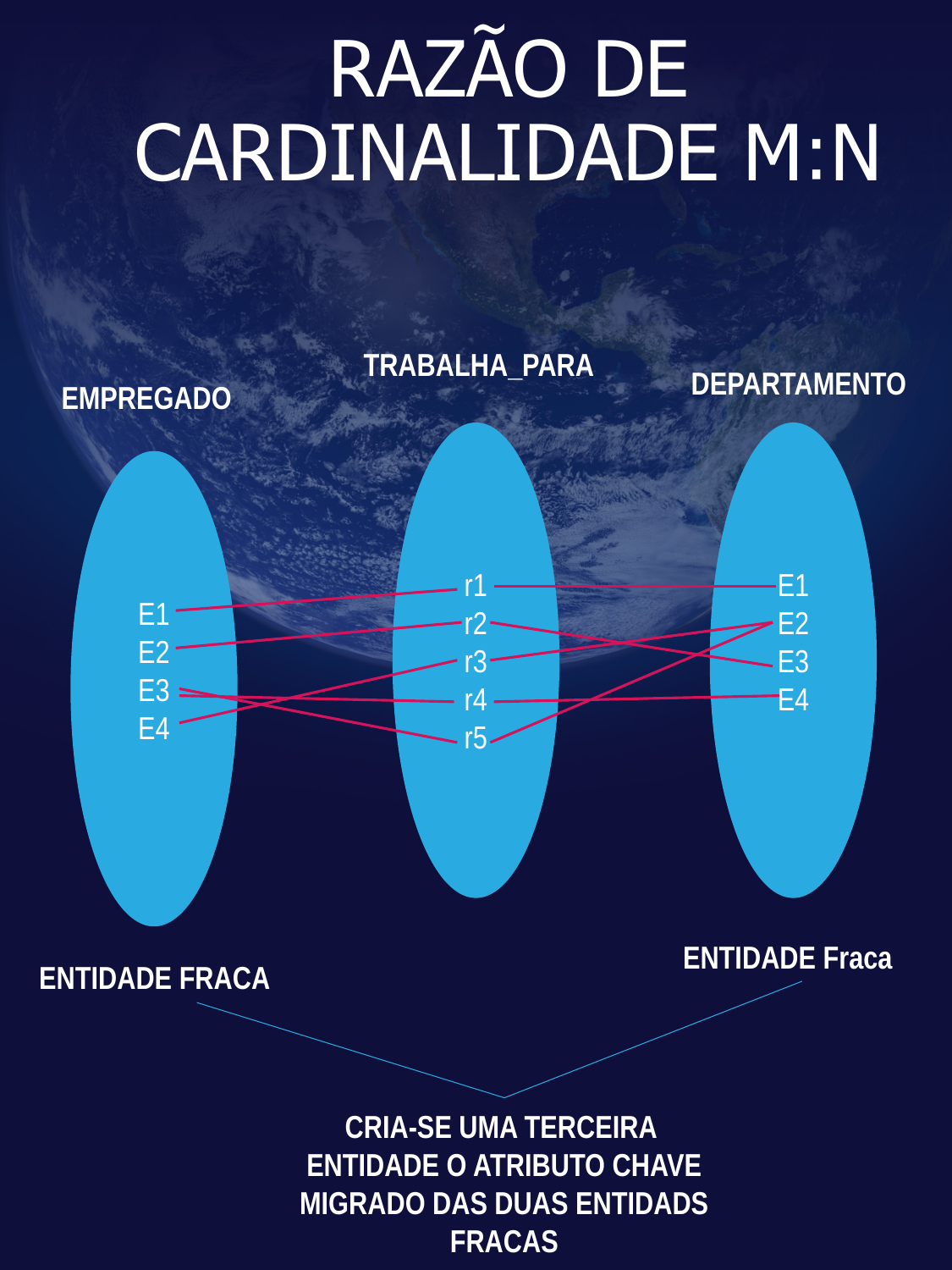

# RAZÃO DE CARDINALIDADE M:N
TRABALHA_PARA
DEPARTAMENTO
EMPREGADO
E1
E2
E3
E4

r1
r2
r3
r4
r5
E1
E2
E3
E4

ENTIDADE Fraca
ENTIDADE FRACA
CRIA-SE UMA TERCEIRA  ENTIDADE O ATRIBUTO CHAVE MIGRADO DAS DUAS ENTIDADS FRACAS